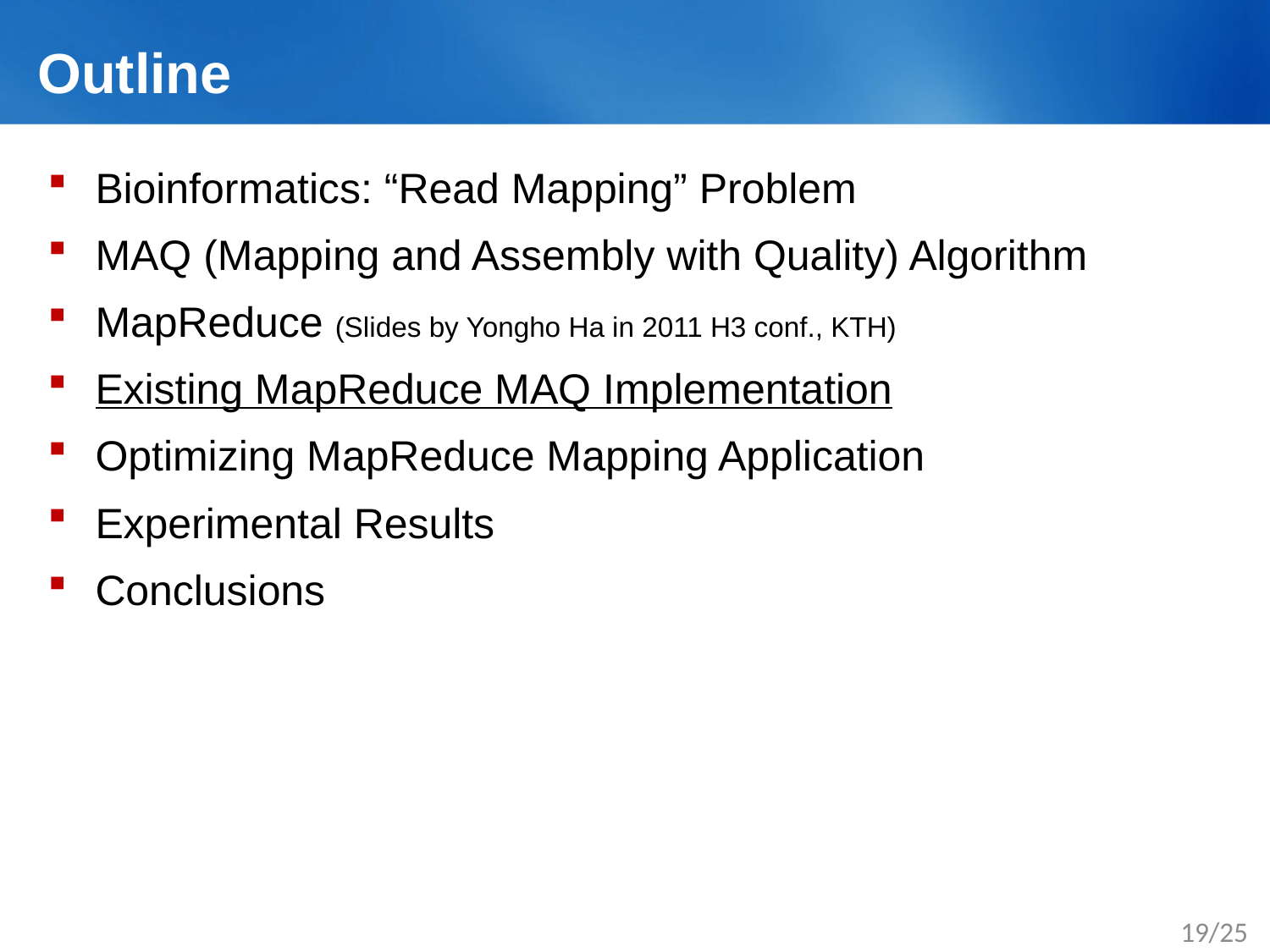

# Outline
Bioinformatics: “Read Mapping” Problem
MAQ (Mapping and Assembly with Quality) Algorithm
MapReduce (Slides by Yongho Ha in 2011 H3 conf., KTH)
Existing MapReduce MAQ Implementation
Optimizing MapReduce Mapping Application
Experimental Results
Conclusions
19/25